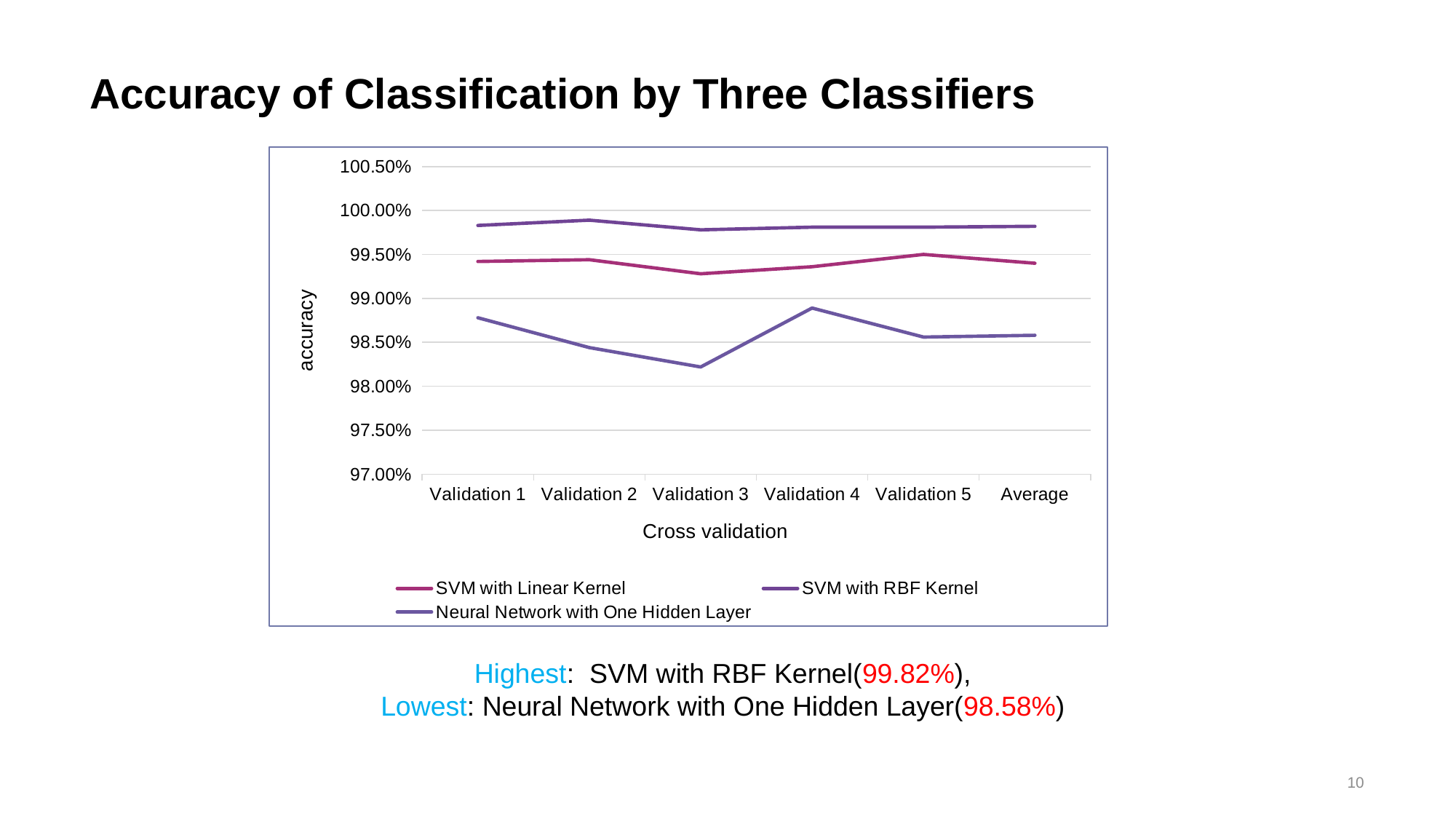

# Accuracy of Classification by Three Classifiers

### Chart

| Category | SVM with Linear Kernel | SVM with RBF Kernel | Neural Network with One Hidden Layer |
|---|---|---|---|
| Validation 1 | 0.9942 | 0.9983 | 0.9878 |
| Validation 2 | 0.9944 | 0.9989 | 0.9844 |
| Validation 3 | 0.9928 | 0.9978 | 0.9822 |
| Validation 4 | 0.9936 | 0.9981 | 0.9889 |
| Validation 5 | 0.995 | 0.9981 | 0.9856 |
| Average | 0.994 | 0.9982 | 0.9858 |
Highest:  SVM with RBF Kernel(99.82%),
Lowest: Neural Network with One Hidden Layer(98.58%)
10